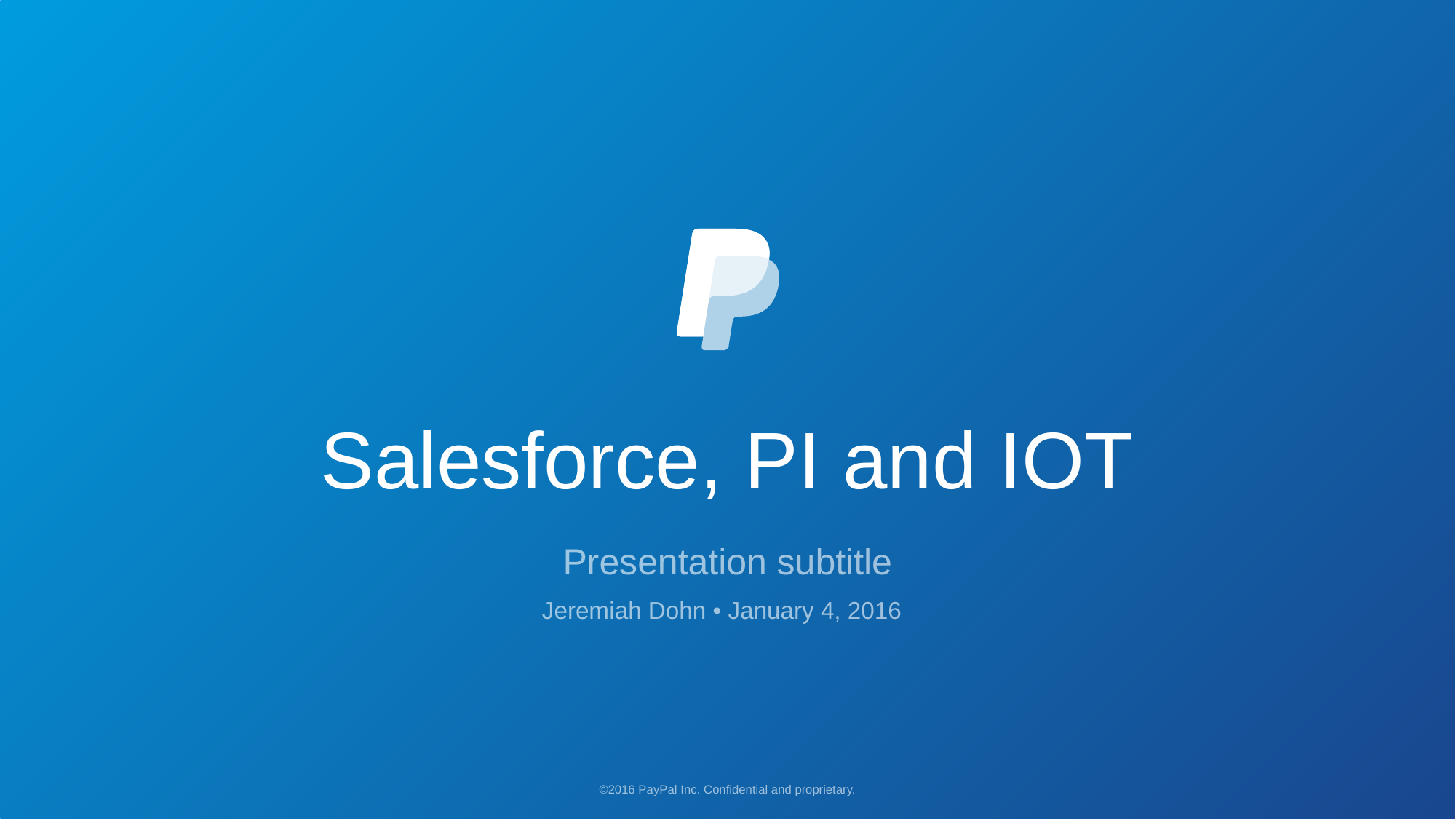

Usage Guidelines
Slide Description:
Title Slide
Heading: PayPal Sans Big Thin 53pt
Subheading: PayPal Sans Big Light 24pt/16pt
Usage:
This is the default cover slide for all branded presentations.
# Salesforce, PI and IOT
Presentation subtitle
Jeremiah Dohn • January 4, 2016

This box will not be visible in
Slide Show mode or when printed.
©2016 PayPal Inc. Confidential and proprietary.